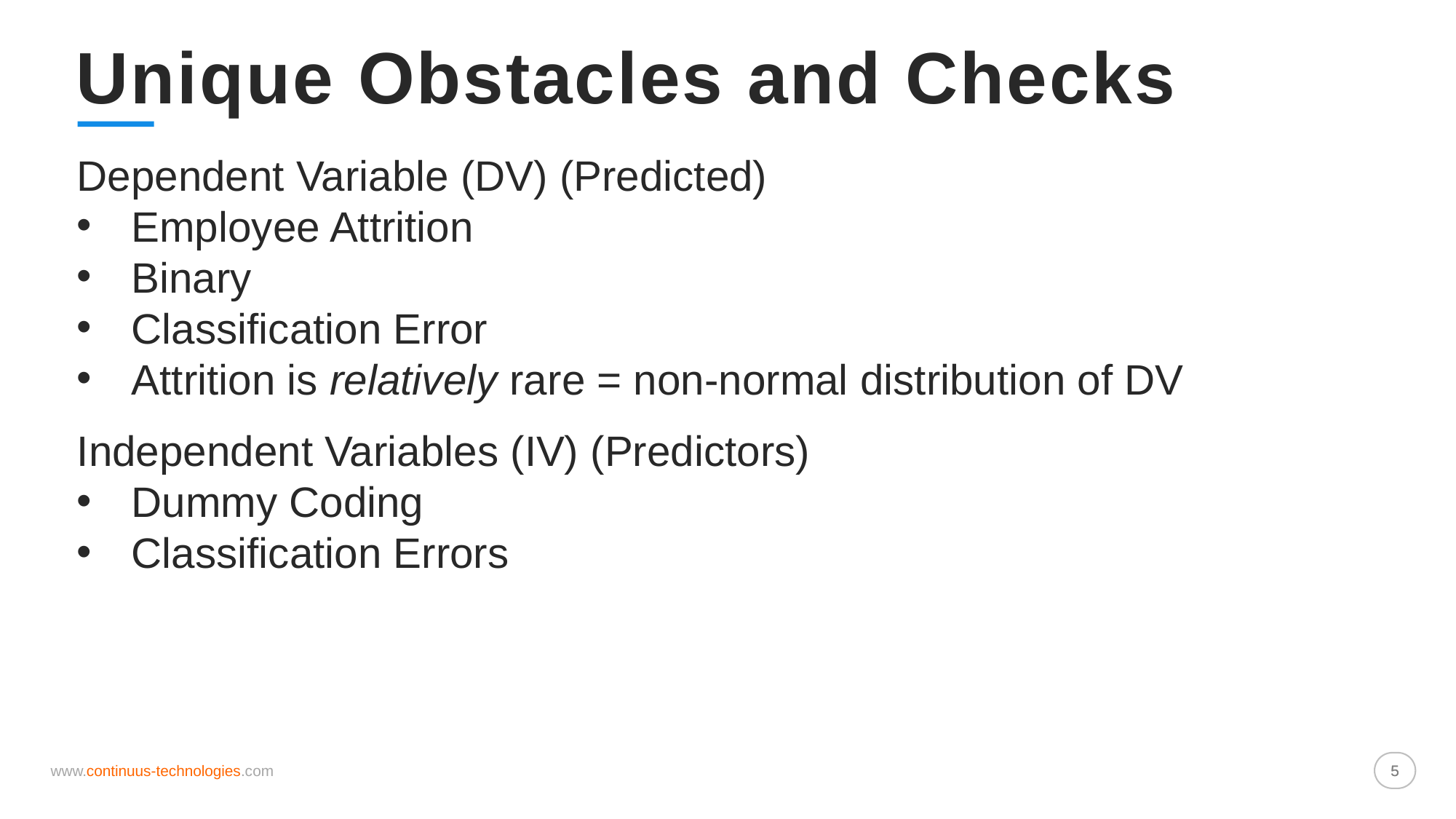

Unique Obstacles and Checks
Dependent Variable (DV) (Predicted)
Employee Attrition
Binary
Classification Error
Attrition is relatively rare = non-normal distribution of DV
Independent Variables (IV) (Predictors)
Dummy Coding
Classification Errors
5
5